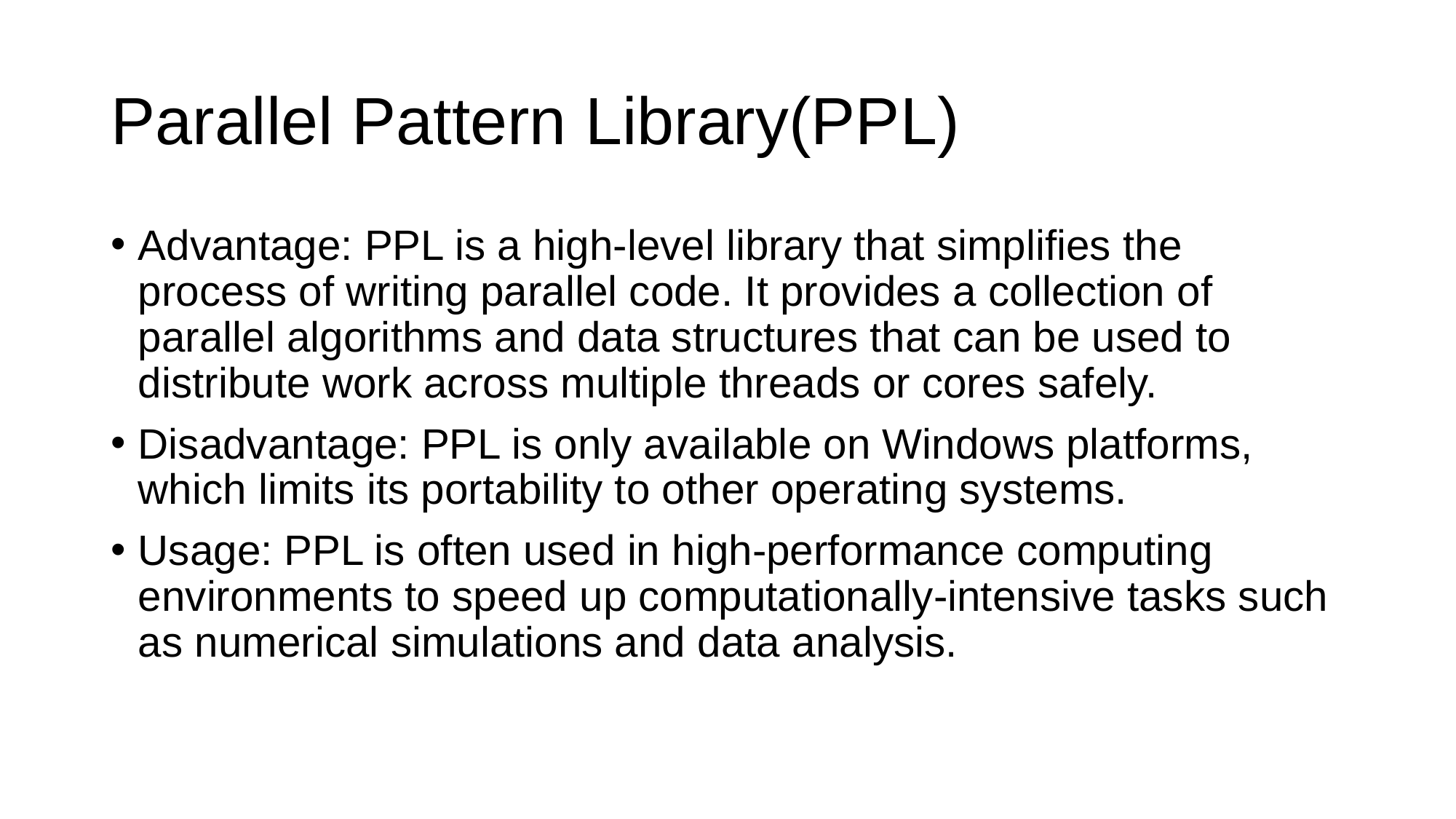

# Parallel Pattern Library(PPL)
Advantage: PPL is a high-level library that simplifies the process of writing parallel code. It provides a collection of parallel algorithms and data structures that can be used to distribute work across multiple threads or cores safely.
Disadvantage: PPL is only available on Windows platforms, which limits its portability to other operating systems.
Usage: PPL is often used in high-performance computing environments to speed up computationally-intensive tasks such as numerical simulations and data analysis.